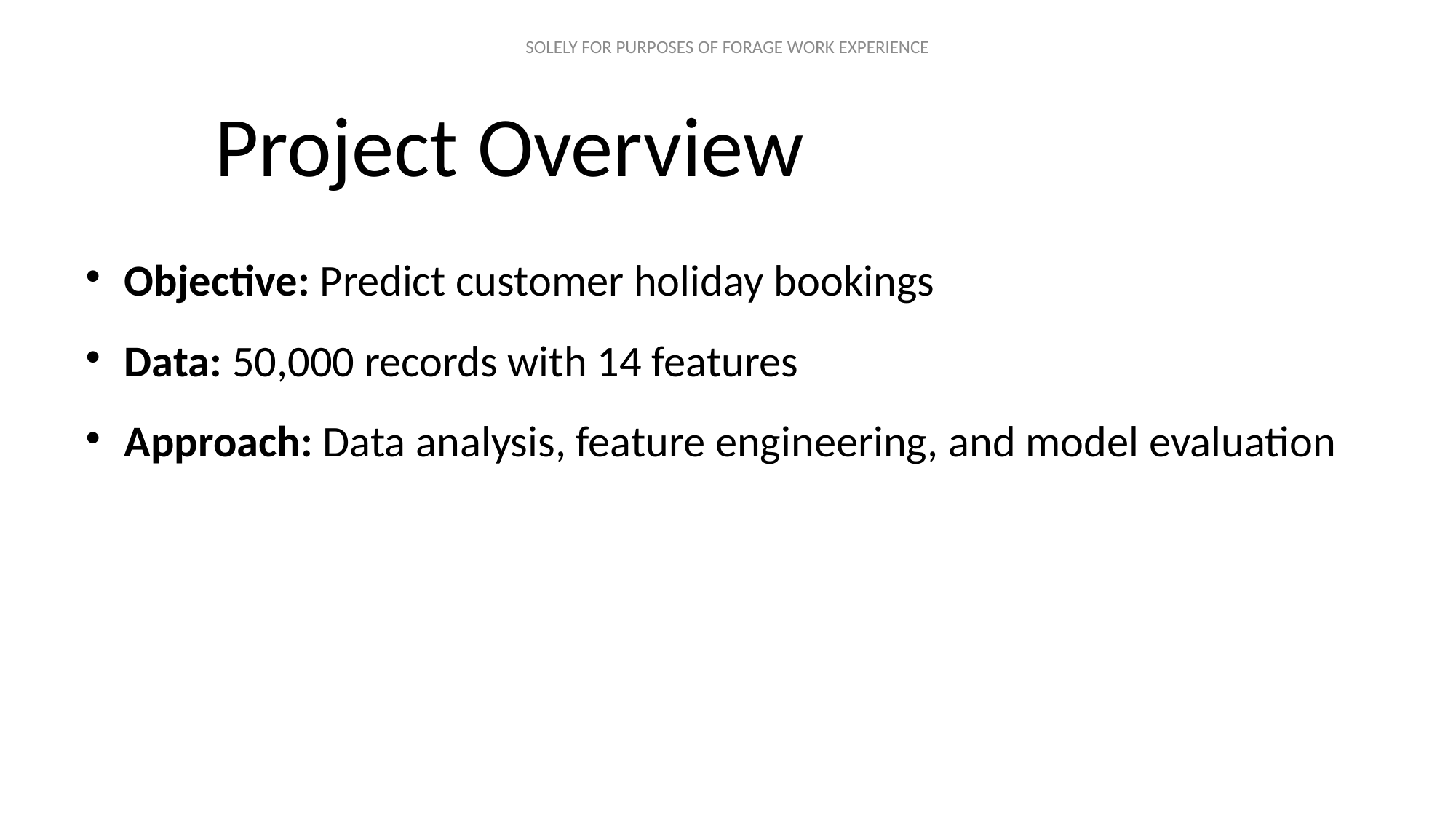

# Project Overview
Objective: Predict customer holiday bookings
Data: 50,000 records with 14 features
Approach: Data analysis, feature engineering, and model evaluation